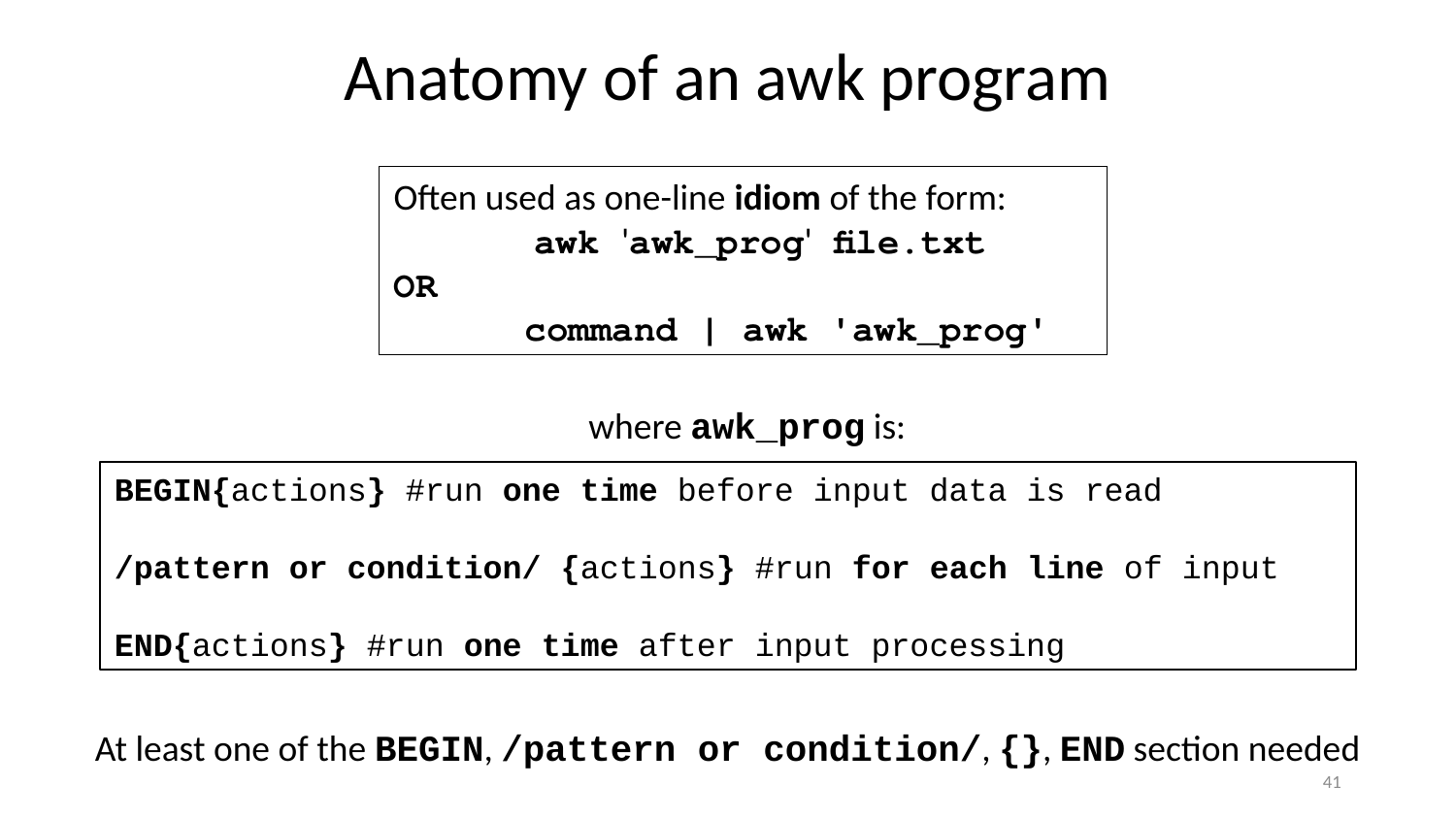

# Anatomy of an awk program
Often used as one-line idiom of the form:
                 awk 'awk_prog' file.txt
OR
      command | awk 'awk_prog'
where awk_prog is:
BEGIN{actions} #run one time before input data is read

/pattern or condition/ {actions} #run for each line of input

END{actions} #run one time after input processing
At least one of the BEGIN, /pattern or condition/, {}, END section needed
41